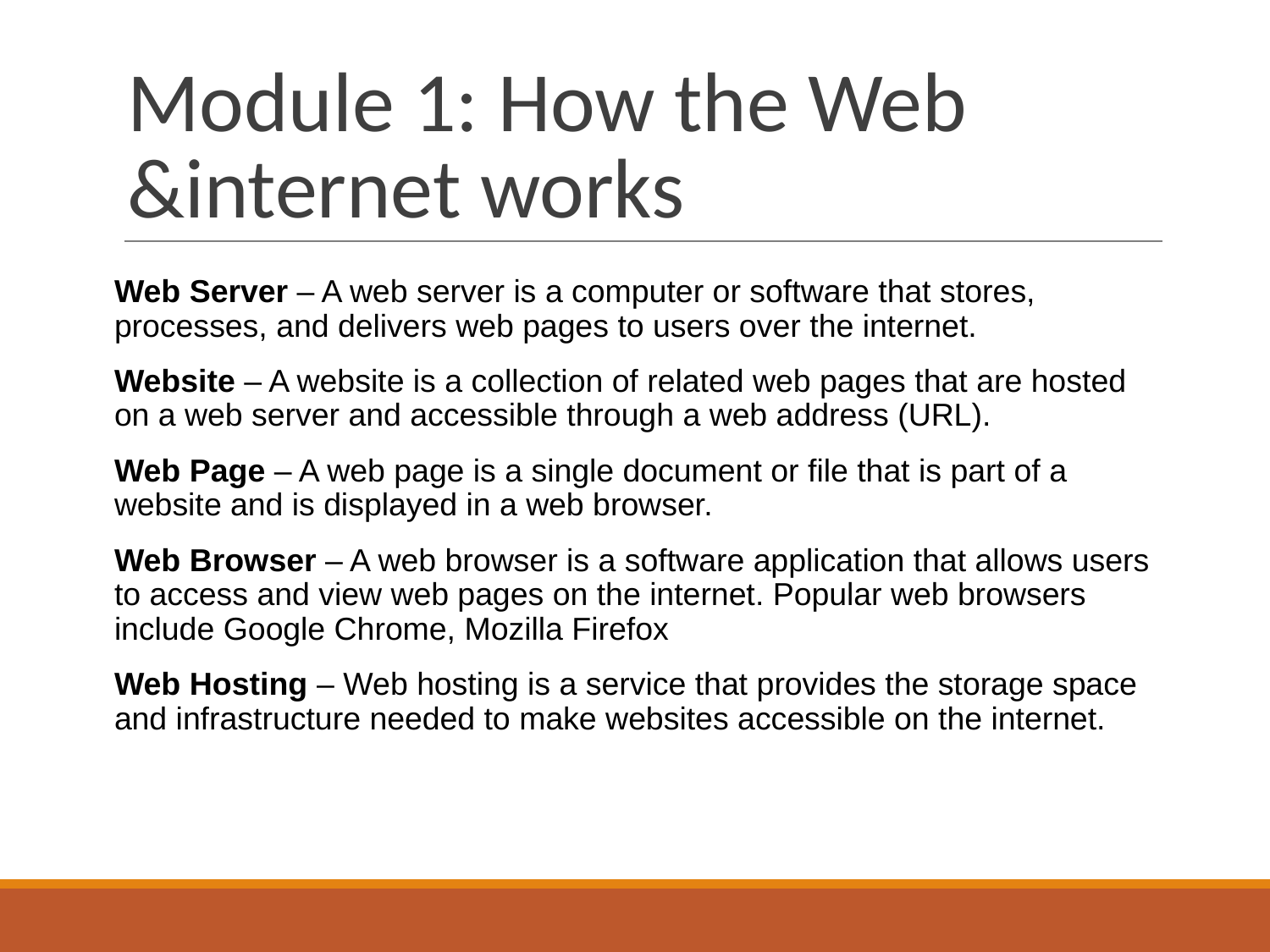

# Module 1: How the Web &internet works
Web Server – A web server is a computer or software that stores, processes, and delivers web pages to users over the internet.
Website – A website is a collection of related web pages that are hosted on a web server and accessible through a web address (URL).
Web Page – A web page is a single document or file that is part of a website and is displayed in a web browser.
Web Browser – A web browser is a software application that allows users to access and view web pages on the internet. Popular web browsers include Google Chrome, Mozilla Firefox
Web Hosting – Web hosting is a service that provides the storage space and infrastructure needed to make websites accessible on the internet.